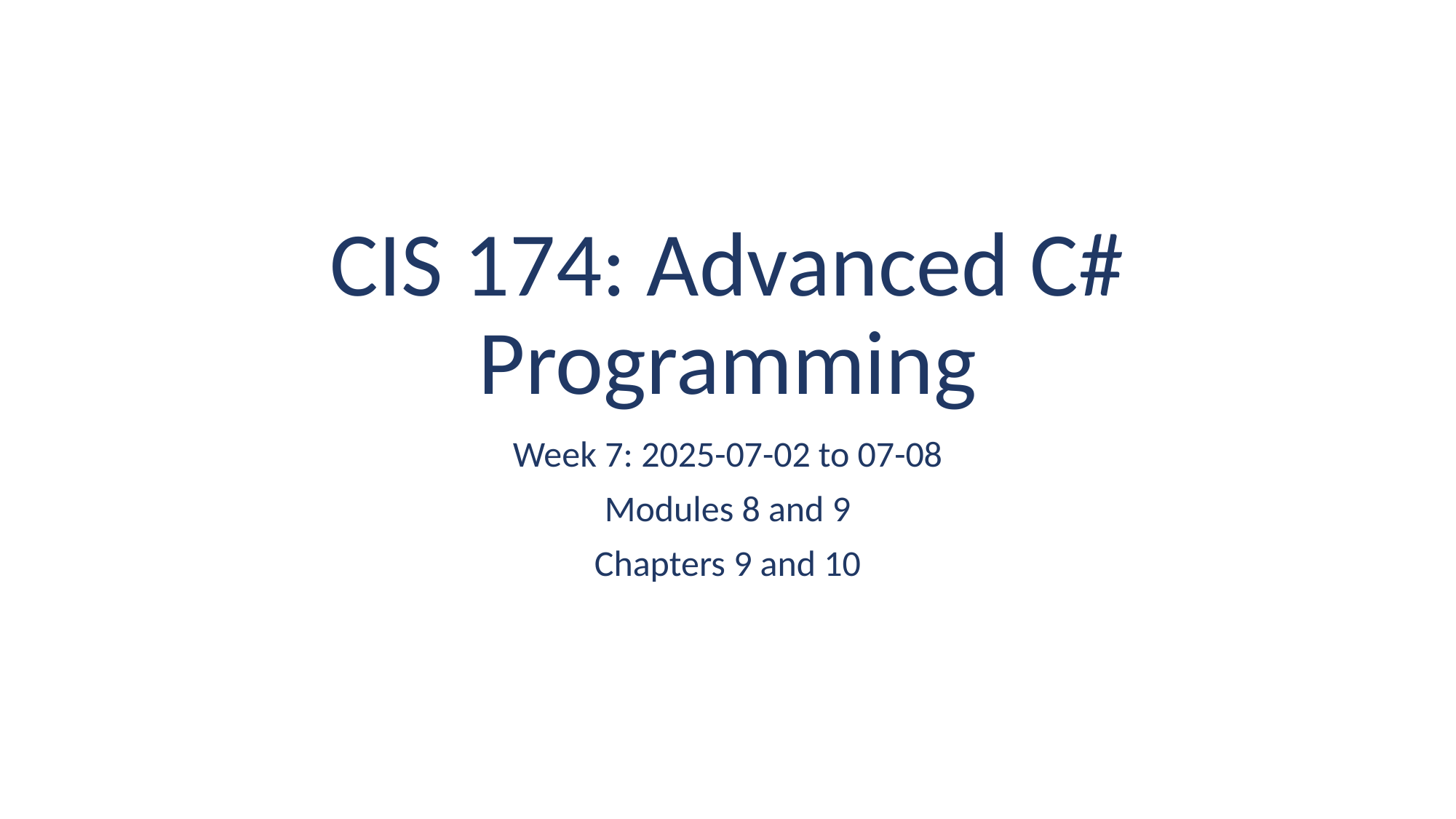

# CIS 174: Advanced C# Programming
Week 7: 2025-07-02 to 07-08
Modules 8 and 9
Chapters 9 and 10